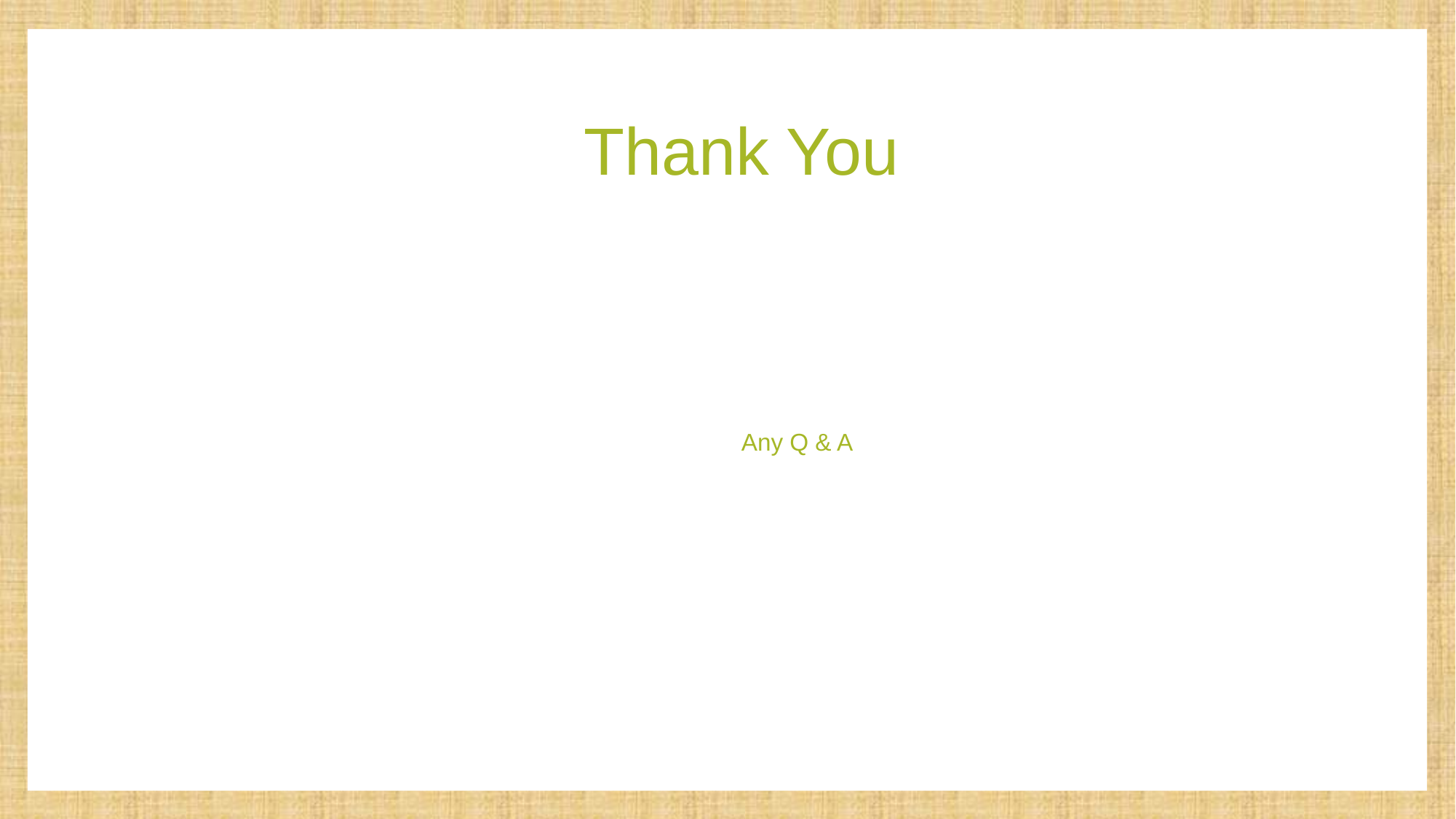

# Thank You

                                                Any Q & A